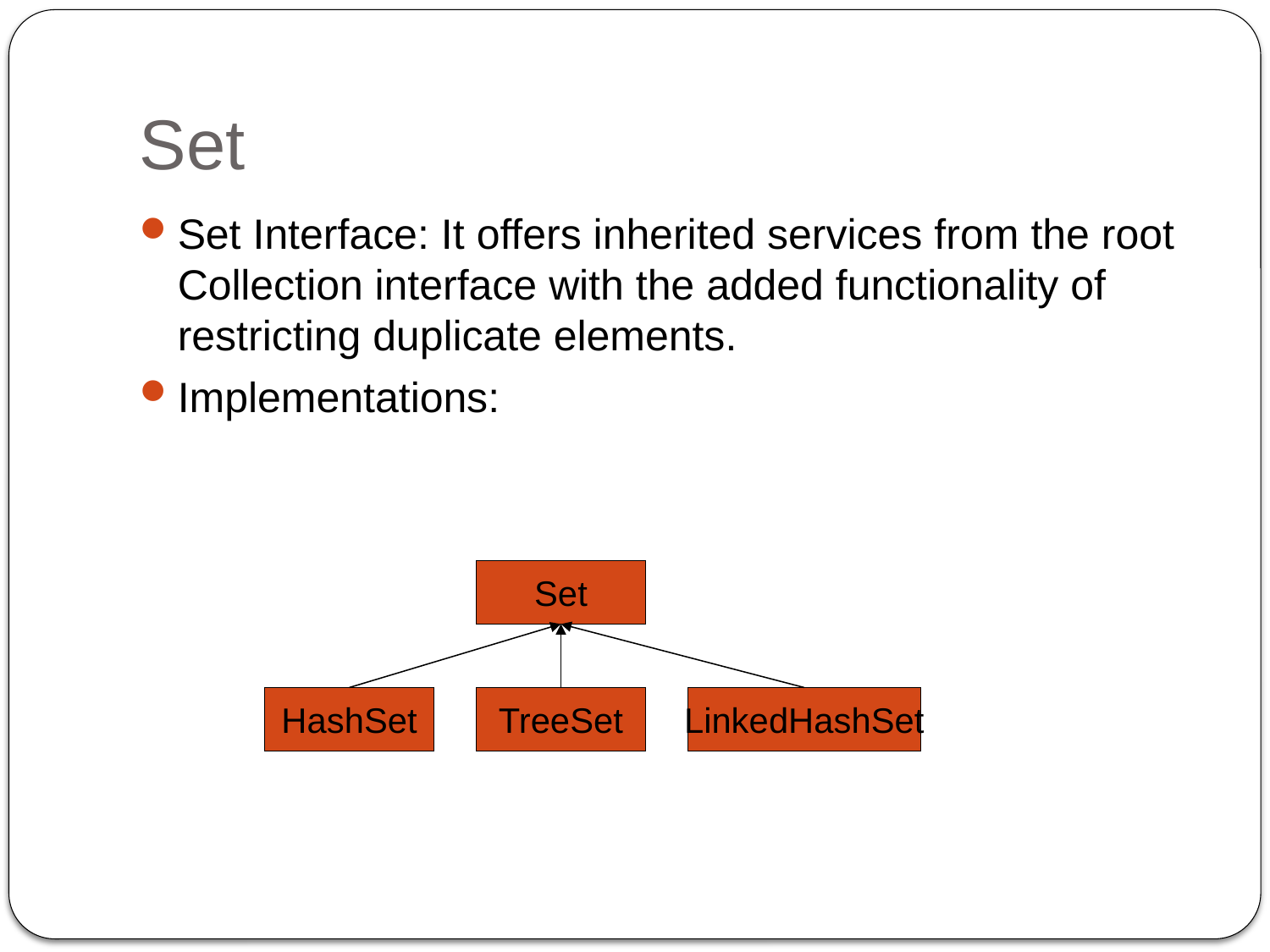

# Set
Set Interface: It offers inherited services from the root Collection interface with the added functionality of restricting duplicate elements.
Implementations:
Set
HashSet
TreeSet
LinkedHashSet